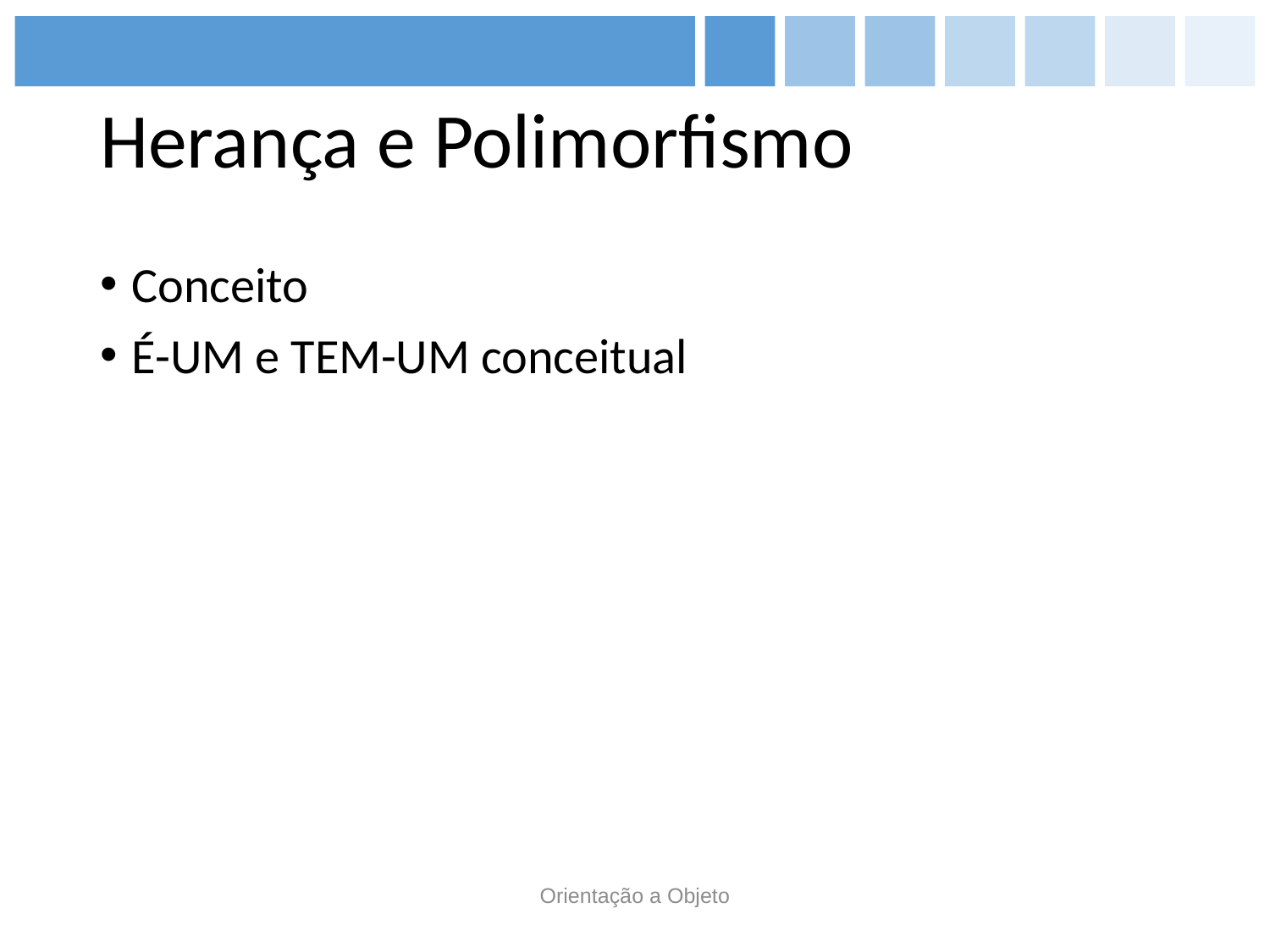

# Herança e Polimorfismo
Conceito
É-UM e TEM-UM conceitual
Orientação a Objeto